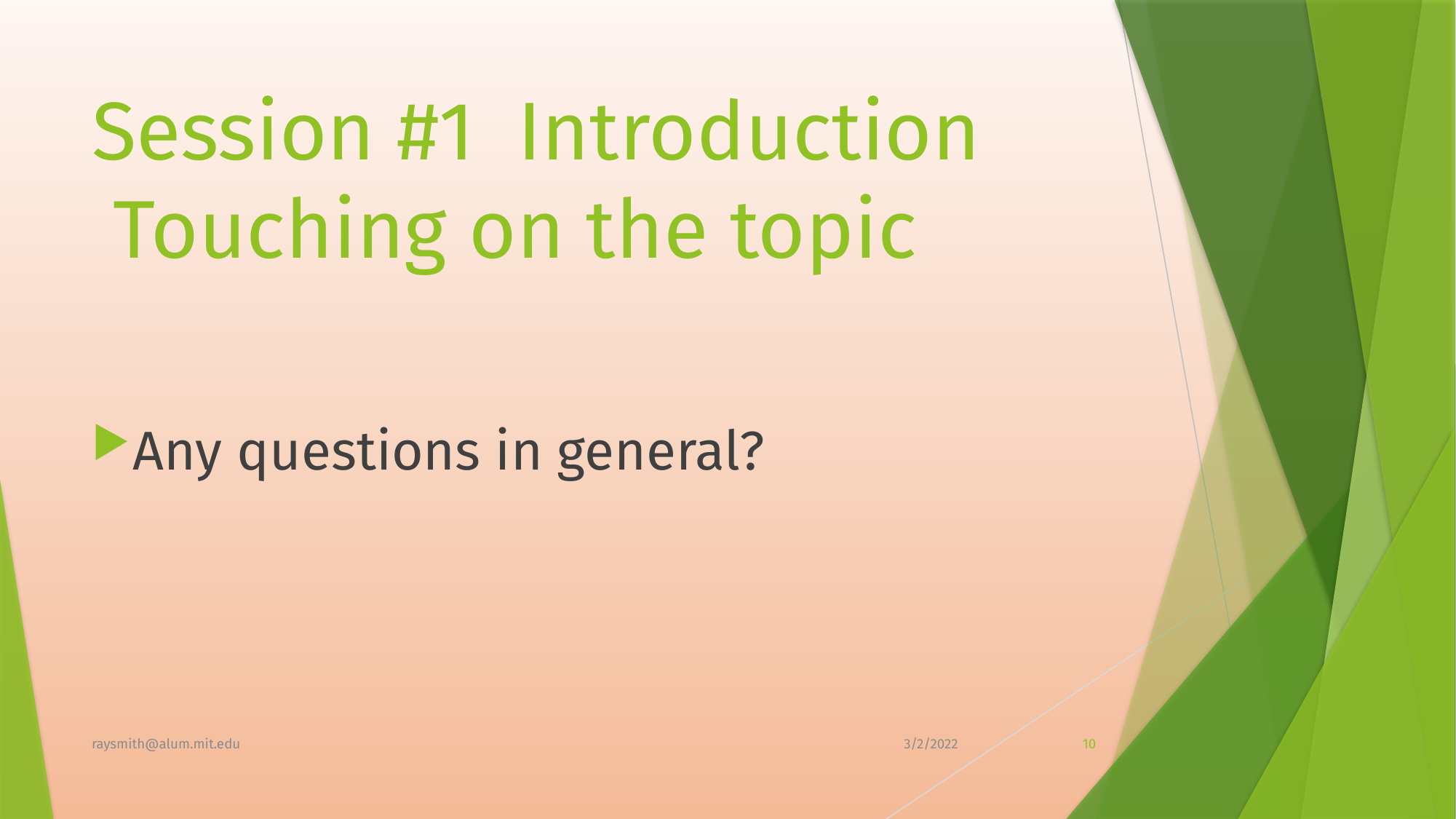

# Session #1  Introduction Touching on the topic
Any questions in general?

raysmith@alum.mit.edu
3/2/2022
10